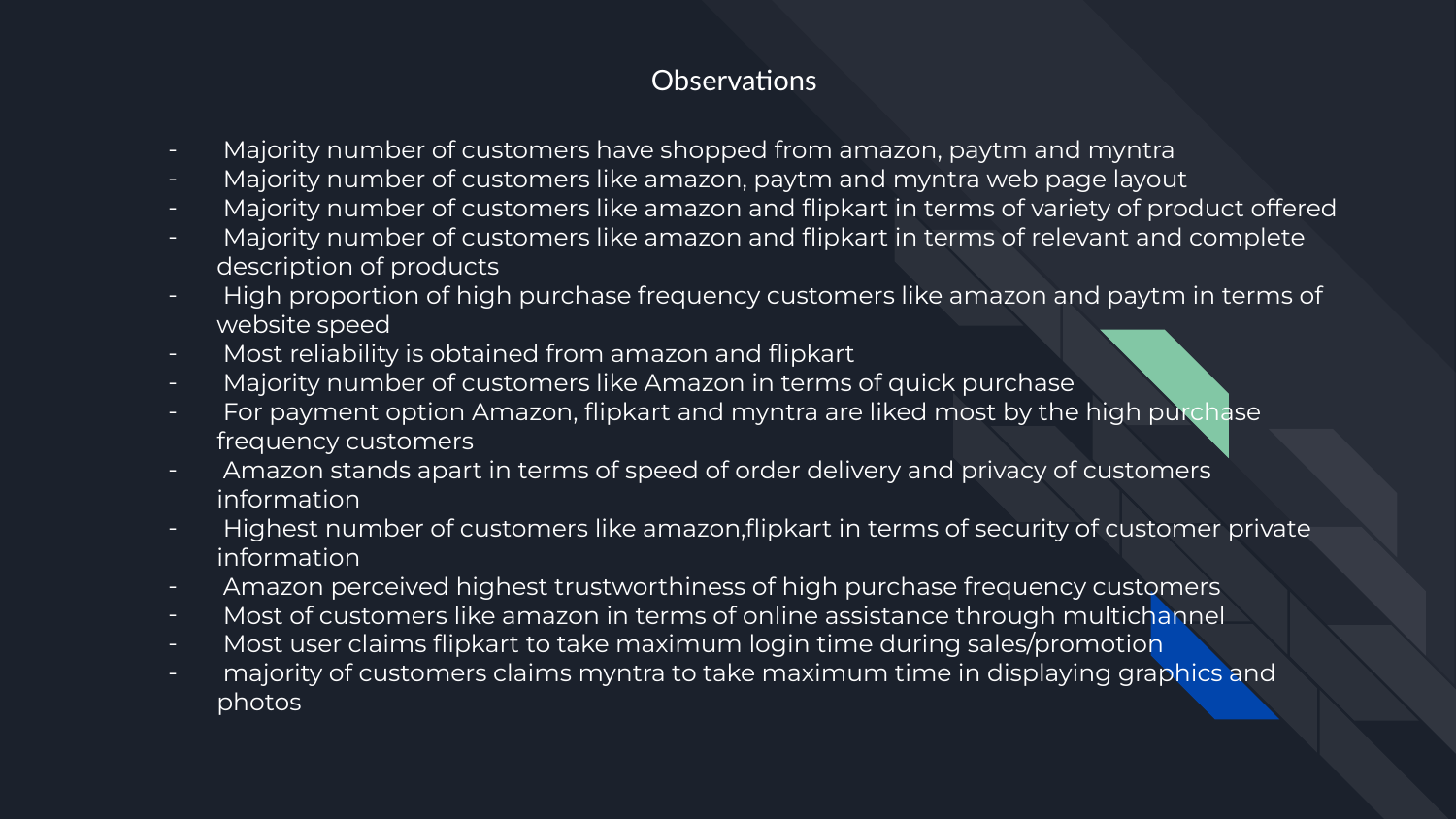

Observations

# Majority number of customers have shopped from amazon, paytm and myntra
 Majority number of customers like amazon, paytm and myntra web page layout
 Majority number of customers like amazon and flipkart in terms of variety of product offered
 Majority number of customers like amazon and flipkart in terms of relevant and complete description of products
 High proportion of high purchase frequency customers like amazon and paytm in terms of website speed
 Most reliability is obtained from amazon and flipkart
 Majority number of customers like Amazon in terms of quick purchase
 For payment option Amazon, flipkart and myntra are liked most by the high purchase frequency customers
 Amazon stands apart in terms of speed of order delivery and privacy of customers information
 Highest number of customers like amazon,flipkart in terms of security of customer private information
 Amazon perceived highest trustworthiness of high purchase frequency customers
 Most of customers like amazon in terms of online assistance through multichannel
 Most user claims flipkart to take maximum login time during sales/promotion
 majority of customers claims myntra to take maximum time in displaying graphics and photos